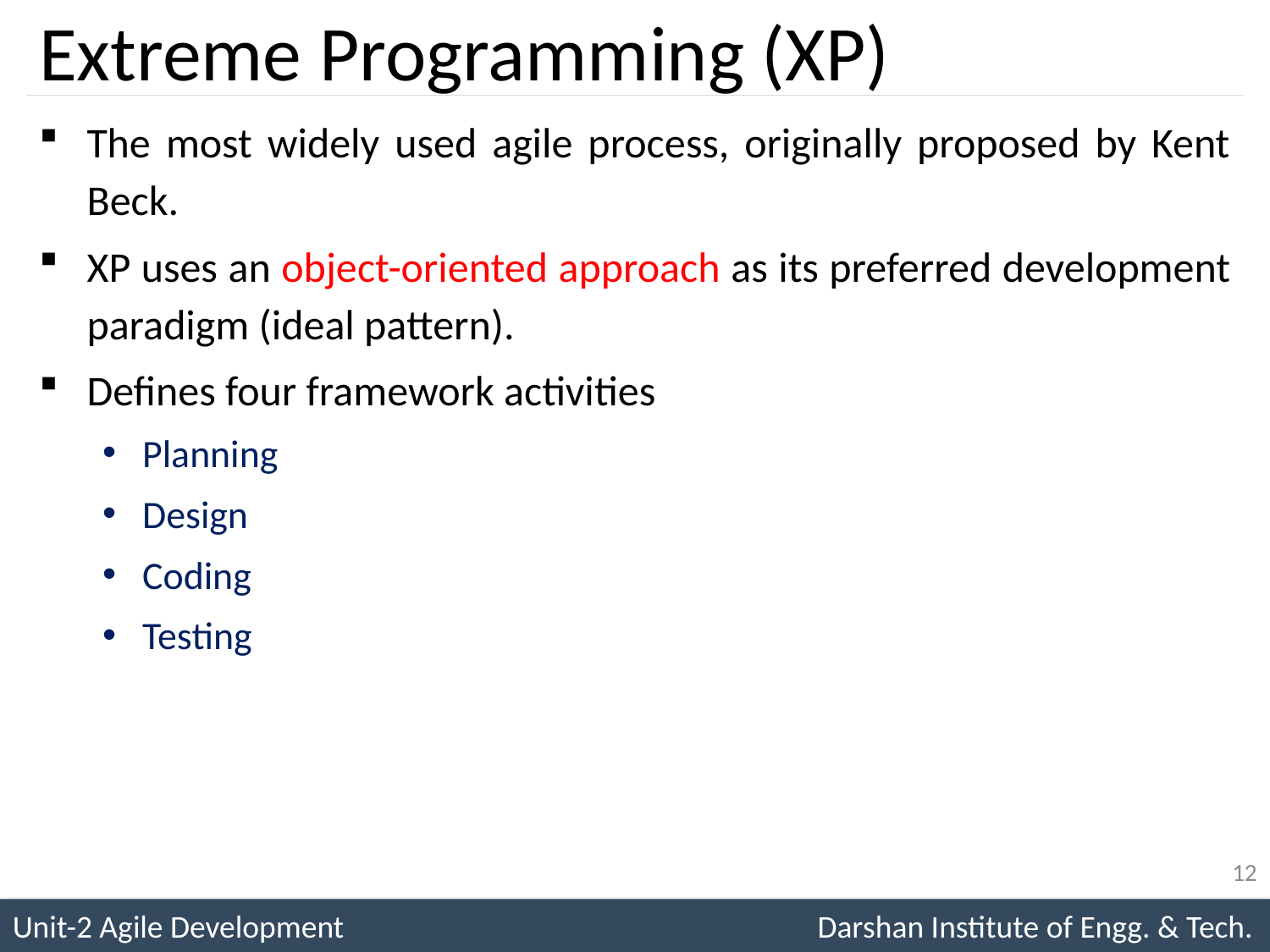

# Extreme Programming (XP)
The most widely used agile process, originally proposed by Kent Beck.
XP uses an object-oriented approach as its preferred development paradigm (ideal pattern).
Defines four framework activities
Planning
Design
Coding
Testing
12